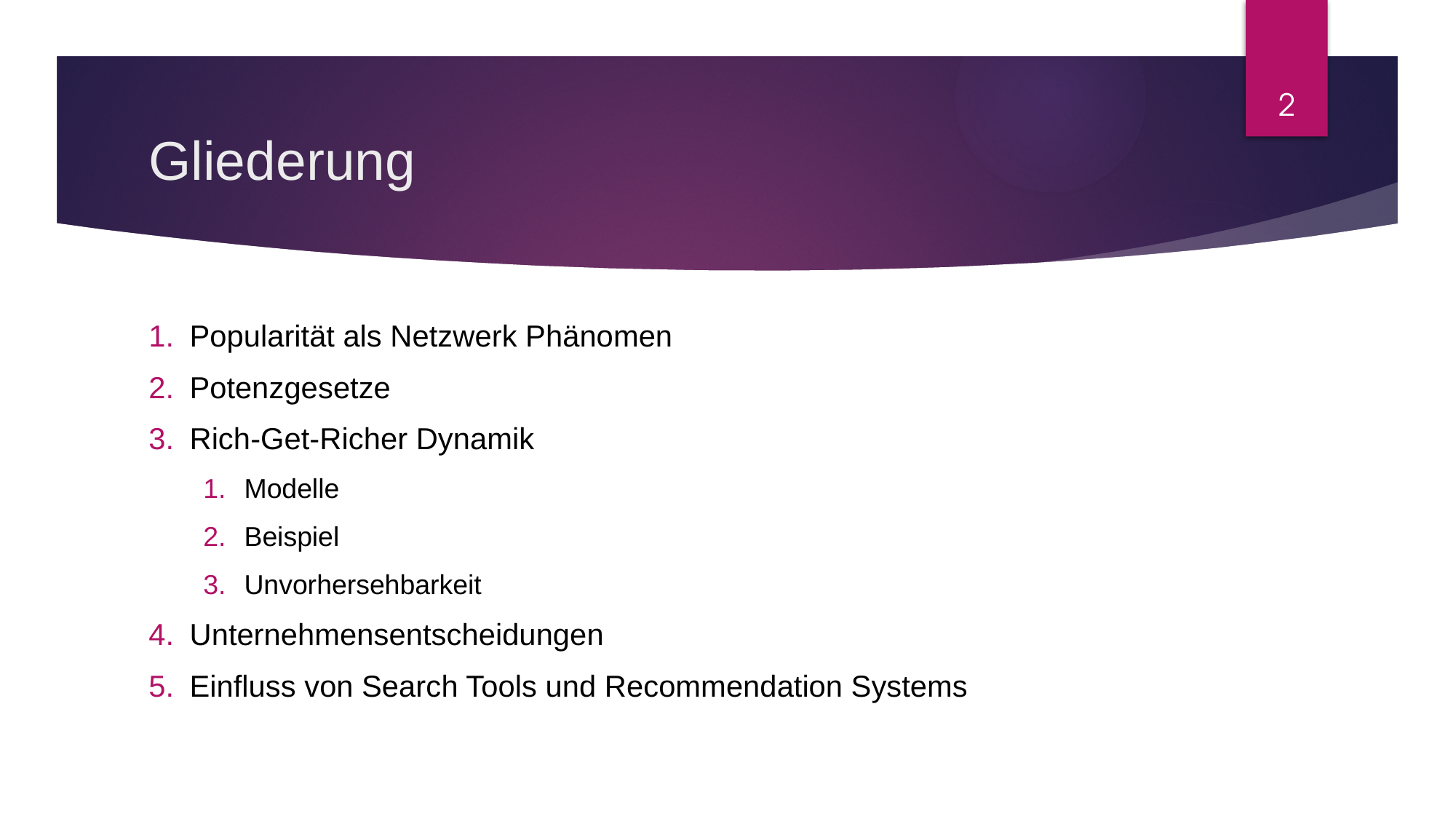

# Gliederung
Popularität als Netzwerk Phänomen
Potenzgesetze
Rich-Get-Richer Dynamik
Modelle
Beispiel
Unvorhersehbarkeit
Unternehmensentscheidungen
Einfluss von Search Tools und Recommendation Systems